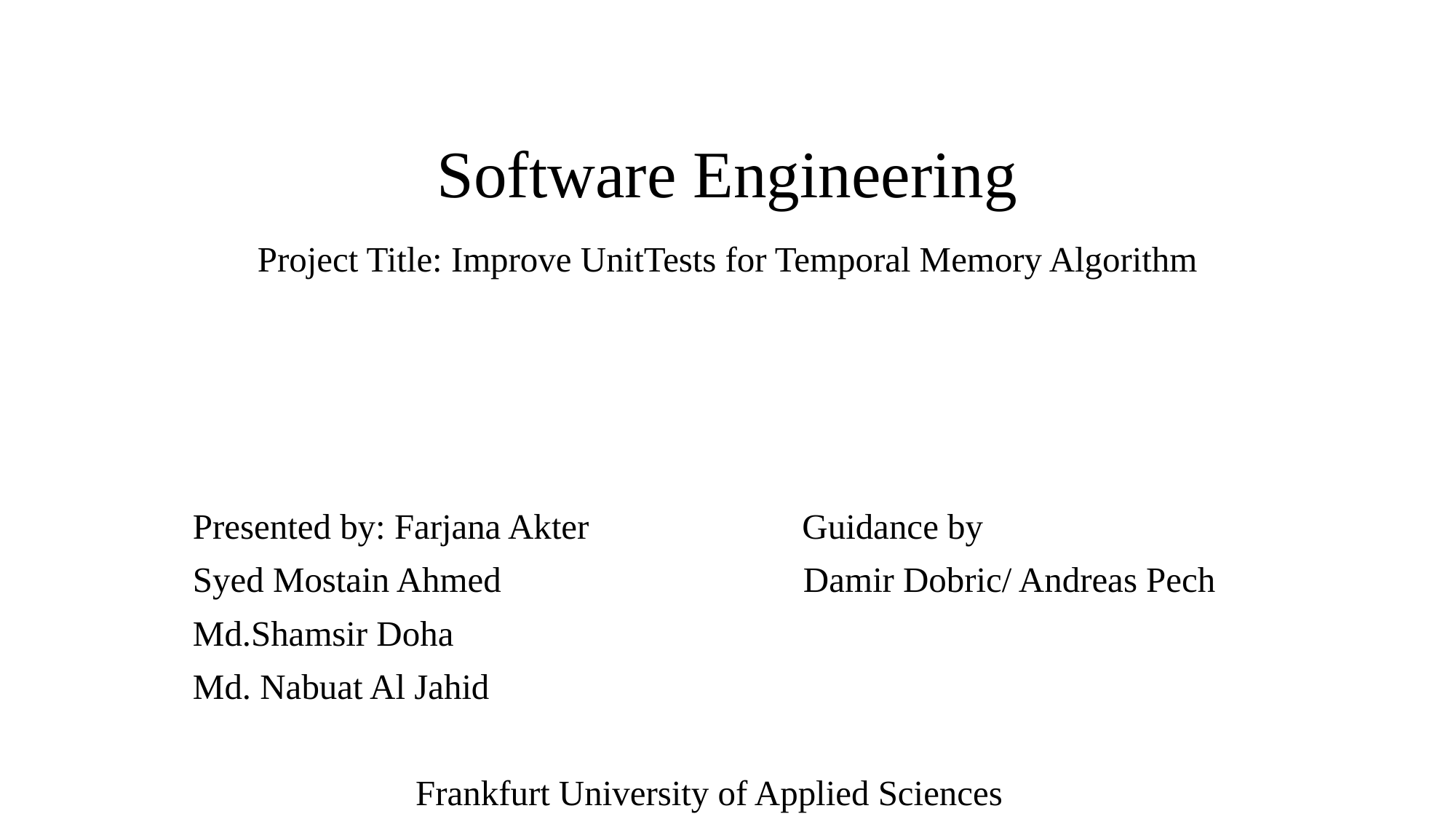

# Software Engineering
Project Title: Improve UnitTests for Temporal Memory Algorithm

Presented by: Farjana Akter                        Guidance by
Syed Mostain Ahmed                                  Damir Dobric/ Andreas Pech
Md.Shamsir Doha
Md. Nabuat Al Jahid

                         Frankfurt University of Applied Sciences